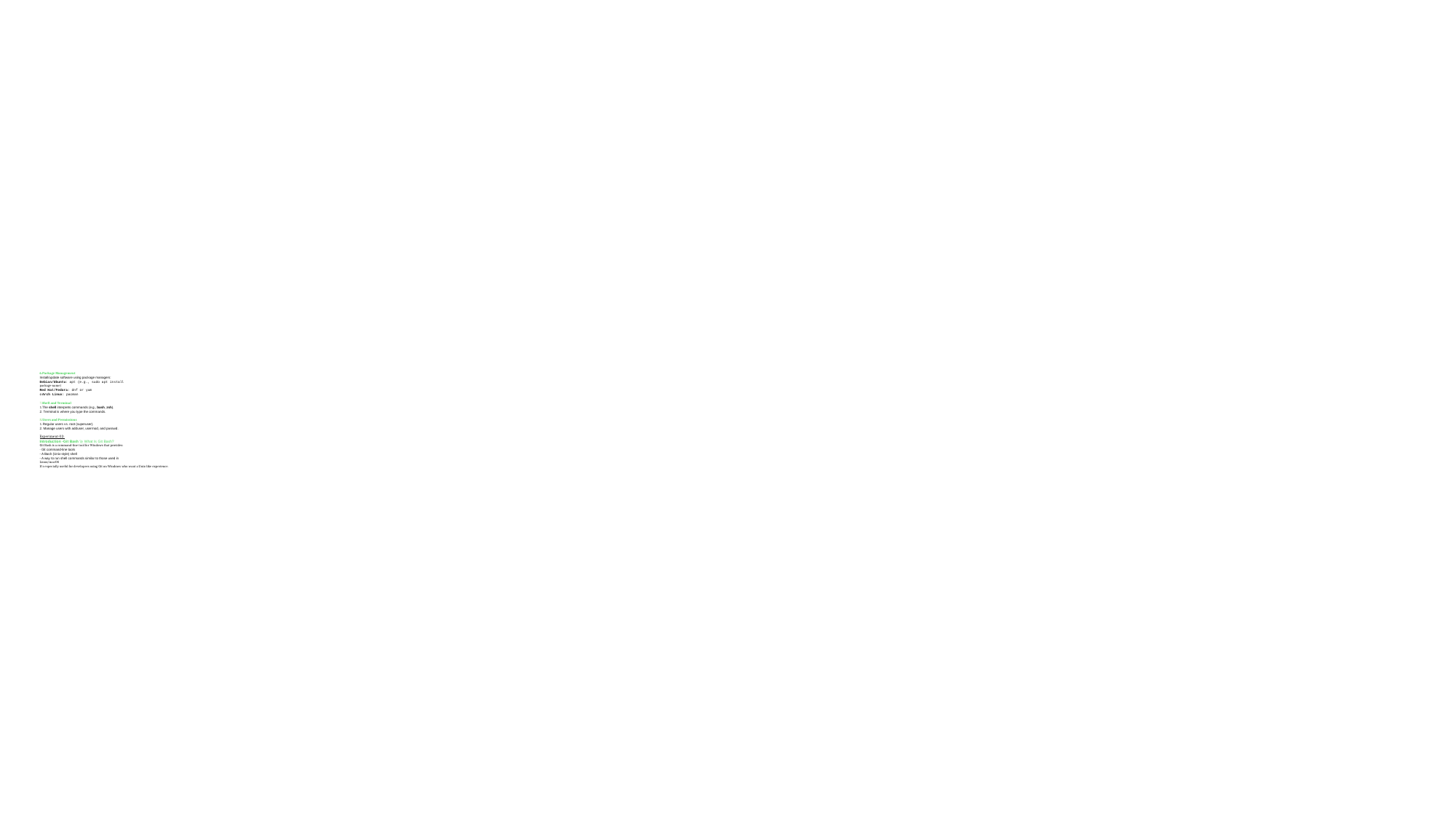

# 6.Package Management Install/update software using package managers: Debian/Ubuntu: apt (e.g., sudo apt install package-name) Red Hat/Fedora: dnf or yum o Arch Linux: pacman 7.Shell and Terminal 1.The shell interprets commands (e.g., bash, zsh). 2. Terminal is where you type the commands. 8.Users and Permissions 1. Regular users vs. root (superuser). 2. Manage users with adduser, usermod, and passwd. Experiment-02: Introduction -Git Bash 🚀 What Is Git Bash? Git Bash is a command-line tool for Windows that provides: - Git command-line tools - A Bash (Unix-style) shell - A way to run shell commands similar to those used in Linux/macOS It's especially useful for developers using Git on Windows who want a Unix-like experience.